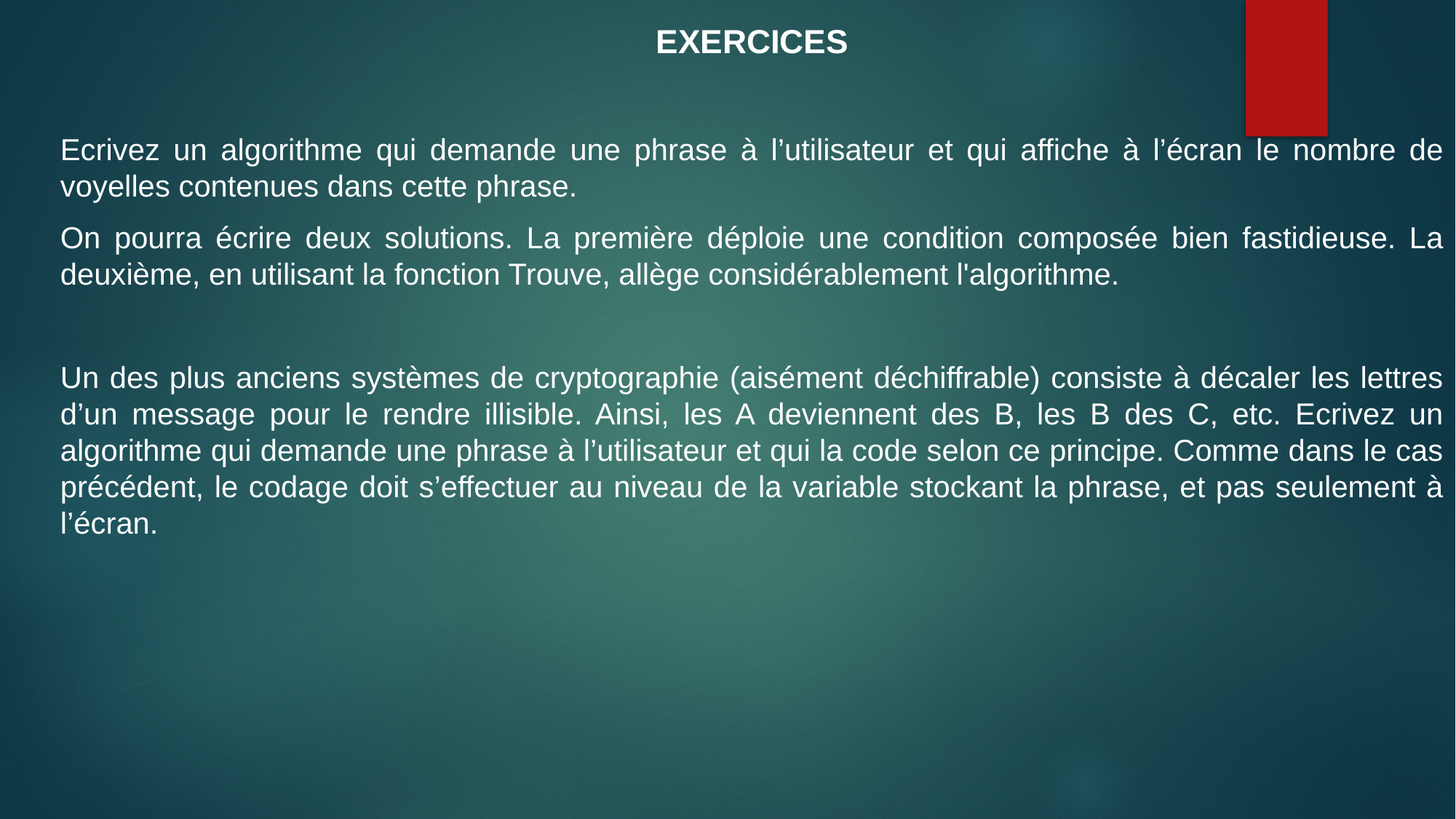

EXERCICES

Ecrivez un algorithme qui demande une phrase à l’utilisateur et qui affiche à l’écran le nombre de voyelles contenues dans cette phrase.
On pourra écrire deux solutions. La première déploie une condition composée bien fastidieuse. La deuxième, en utilisant la fonction Trouve, allège considérablement l'algorithme.

Un des plus anciens systèmes de cryptographie (aisément déchiffrable) consiste à décaler les lettres d’un message pour le rendre illisible. Ainsi, les A deviennent des B, les B des C, etc. Ecrivez un algorithme qui demande une phrase à l’utilisateur et qui la code selon ce principe. Comme dans le cas précédent, le codage doit s’effectuer au niveau de la variable stockant la phrase, et pas seulement à l’écran.